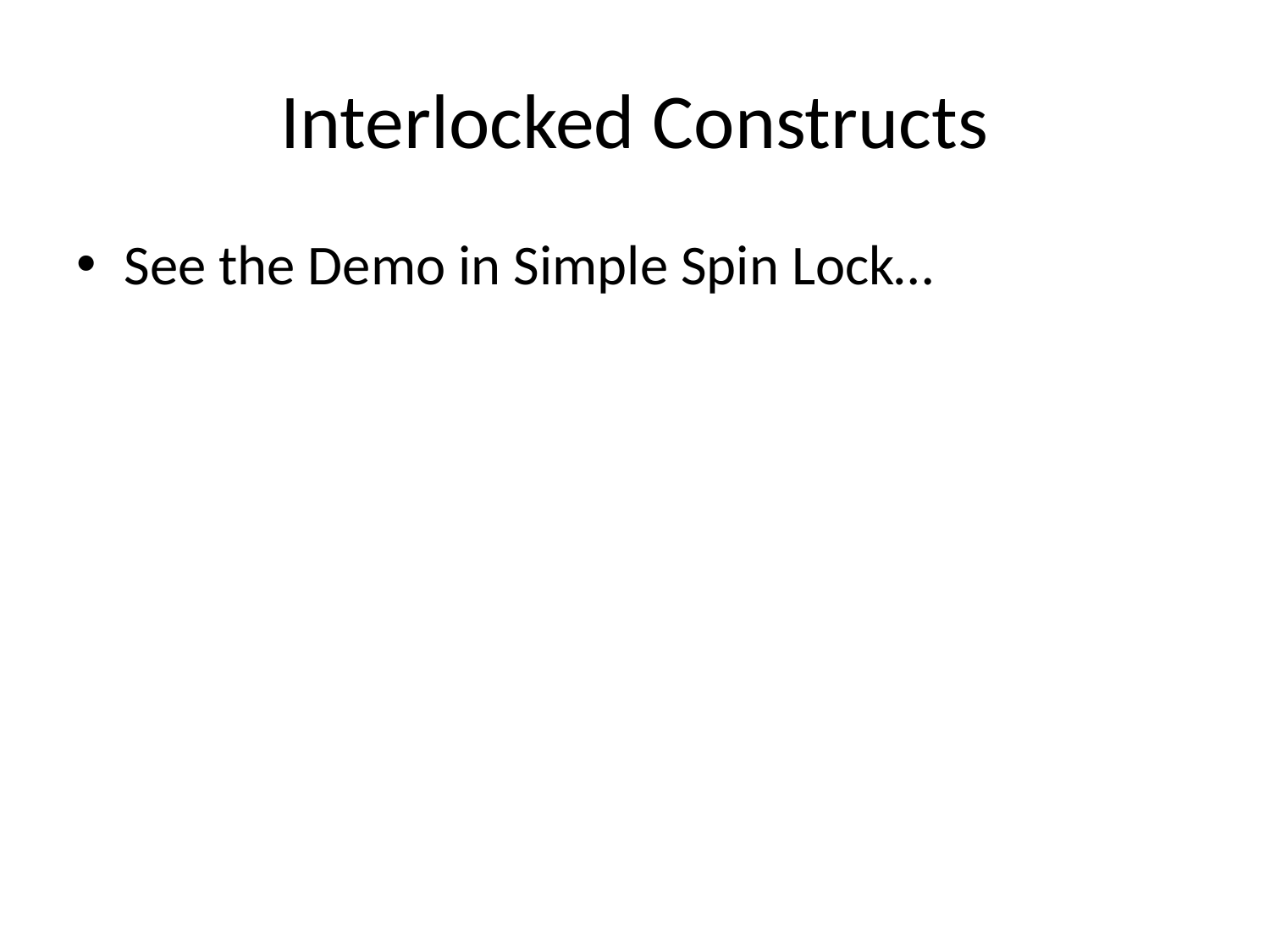

# Interlocked Constructs
See the Demo in Simple Spin Lock…